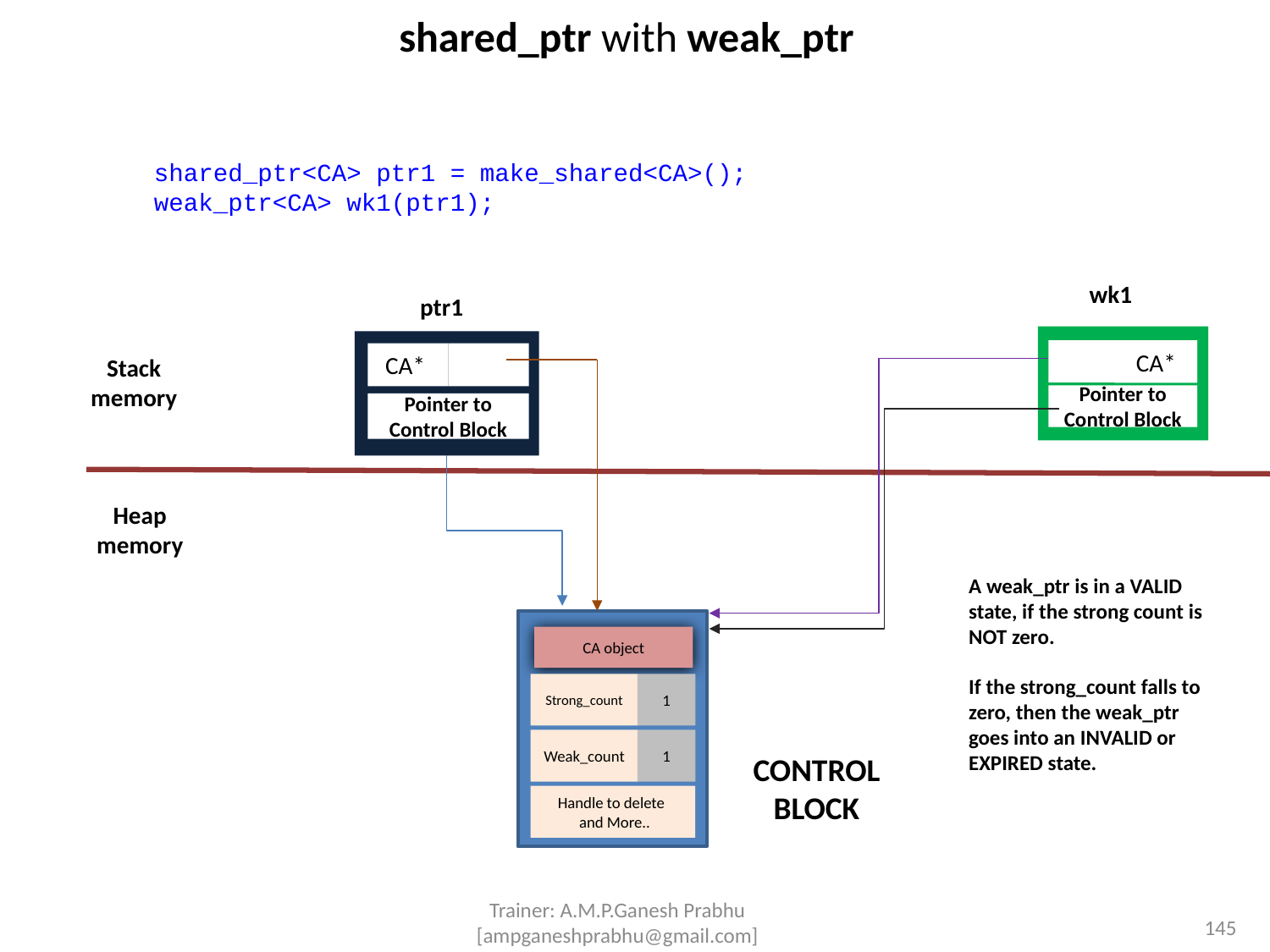

shared_ptr with weak_ptr
shared_ptr<CA> ptr1 = make_shared<CA>();
weak_ptr<CA> wk1(ptr1);
wk1
ptr1

CA*

Pointer to Control Block

CA*
Stack memory
Pointer to Control Block
Heap memory
A weak_ptr is in a VALID state, if the strong count is NOT zero.

If the strong_count falls to zero, then the weak_ptr goes into an INVALID or EXPIRED state.

CA object
Strong_count
1
Weak_count
1
Handle to delete
 and More..
CONTROL BLOCK
Trainer: A.M.P.Ganesh Prabhu [ampganeshprabhu@gmail.com]
145